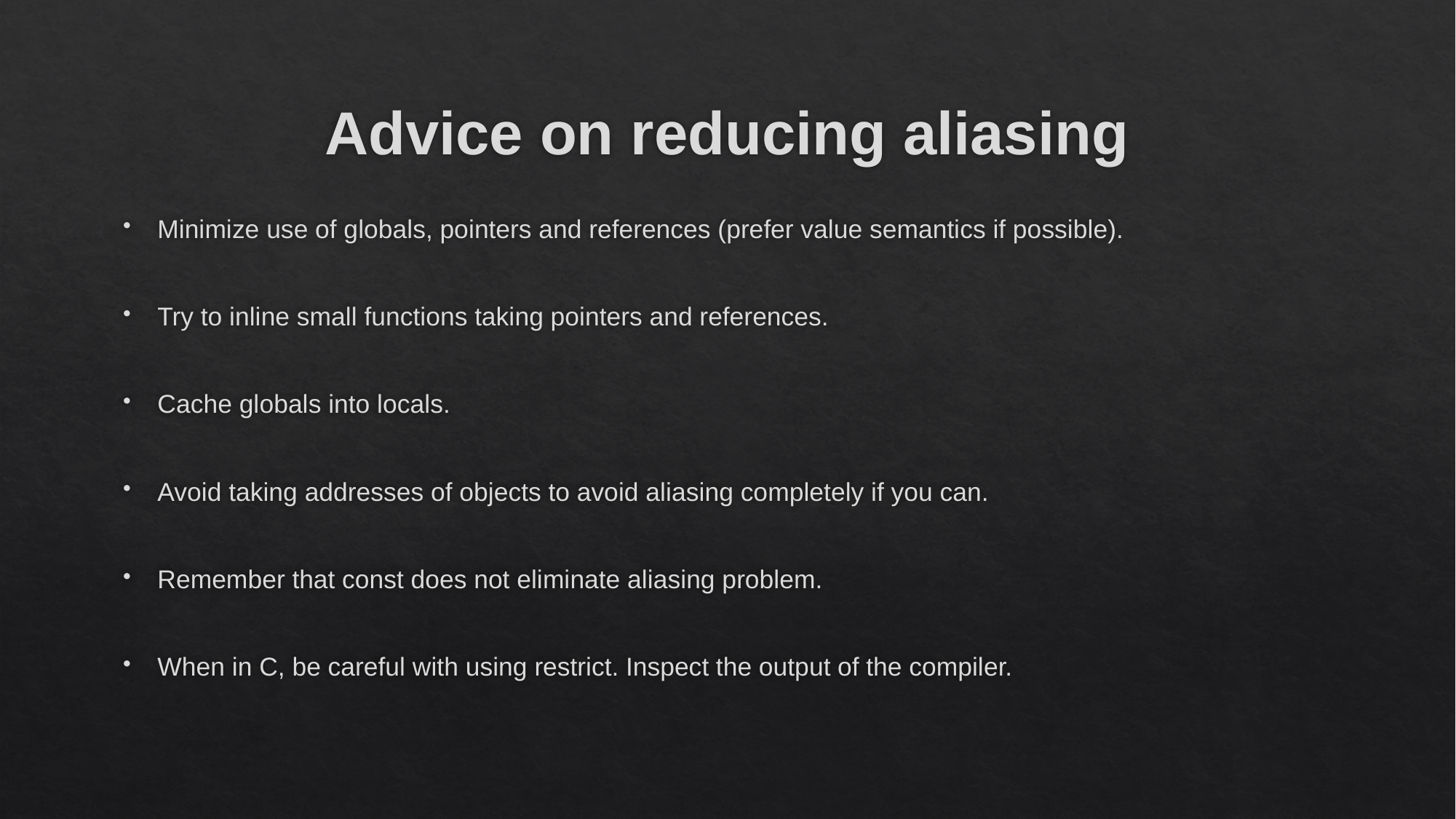

# Advice on reducing aliasing
Minimize use of globals, pointers and references (prefer value semantics if possible).

Try to inline small functions taking pointers and references.

Cache globals into locals.

Avoid taking addresses of objects to avoid aliasing completely if you can.

Remember that const does not eliminate aliasing problem.

When in C, be careful with using restrict. Inspect the output of the compiler.